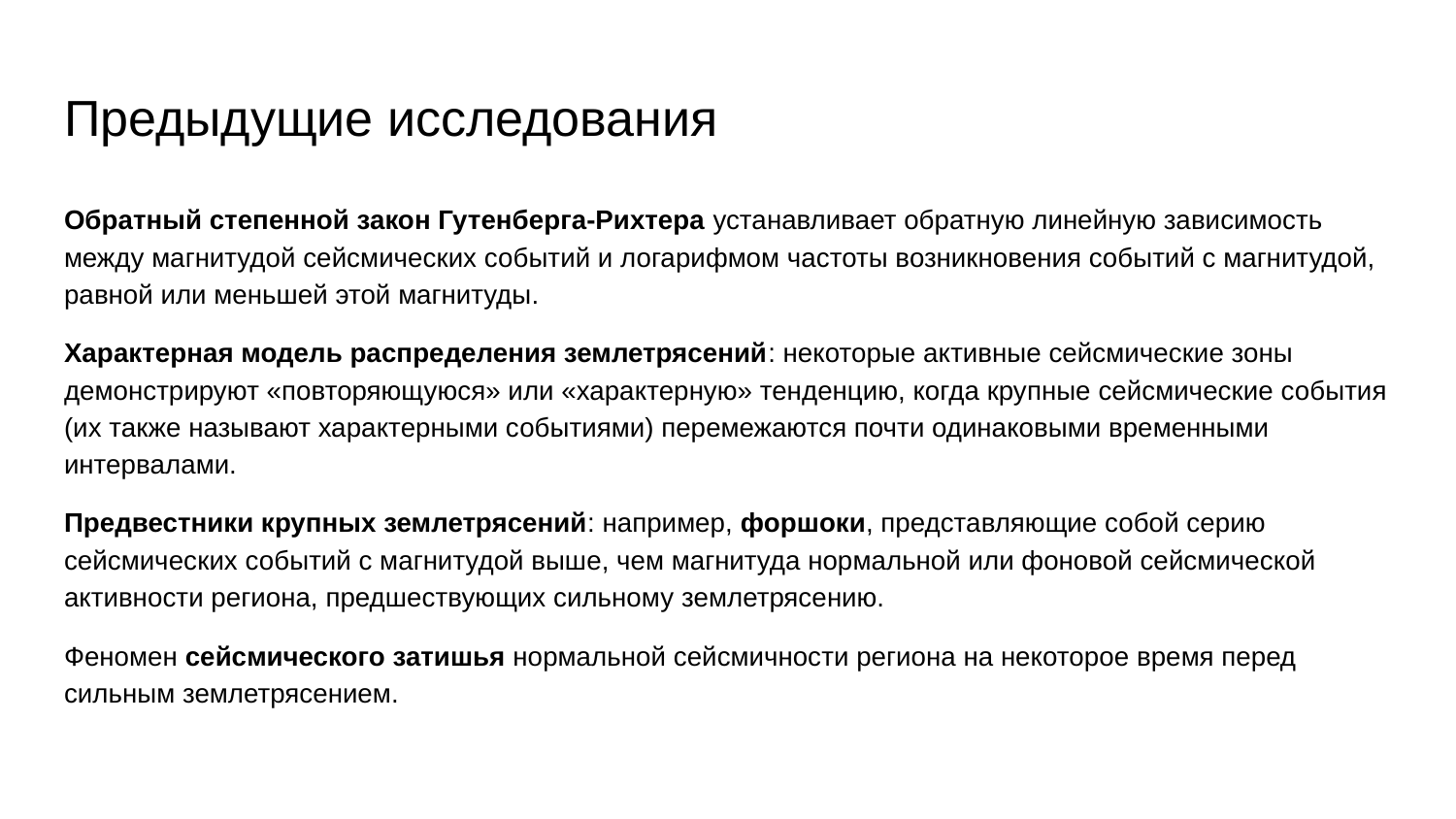

# Предыдущие исследования
Обратный степенной закон Гутенберга-Рихтера устанавливает обратную линейную зависимость между магнитудой сейсмических событий и логарифмом частоты возникновения событий с магнитудой, равной или меньшей этой магнитуды.
Характерная модель распределения землетрясений: некоторые активные сейсмические зоны демонстрируют «повторяющуюся» или «характерную» тенденцию, когда крупные сейсмические события (их также называют характерными событиями) перемежаются почти одинаковыми временными интервалами.
Предвестники крупных землетрясений: например, форшоки, представляющие собой серию сейсмических событий с магнитудой выше, чем магнитуда нормальной или фоновой сейсмической активности региона, предшествующих сильному землетрясению.
Феномен сейсмического затишья нормальной сейсмичности региона на некоторое время перед сильным землетрясением.